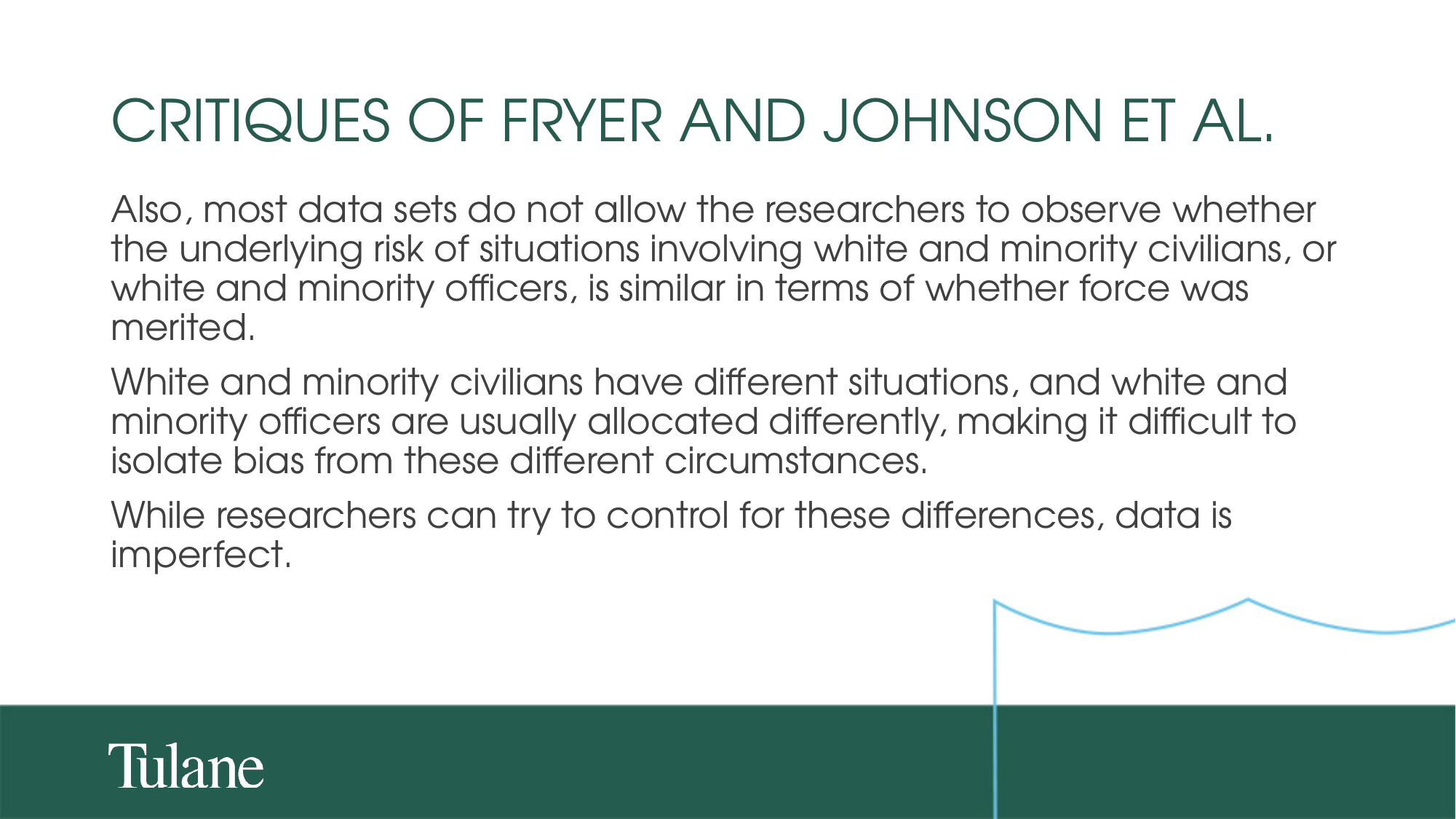

# Critiques of Fryer and Johnson et al.
Also, most data sets do not allow the researchers to observe whether the underlying risk of situations involving white and minority civilians, or white and minority officers, is similar in terms of whether force was merited.
White and minority civilians have different situations, and white and minority officers are usually allocated differently, making it difficult to isolate bias from these different circumstances.
While researchers can try to control for these differences, data is imperfect.